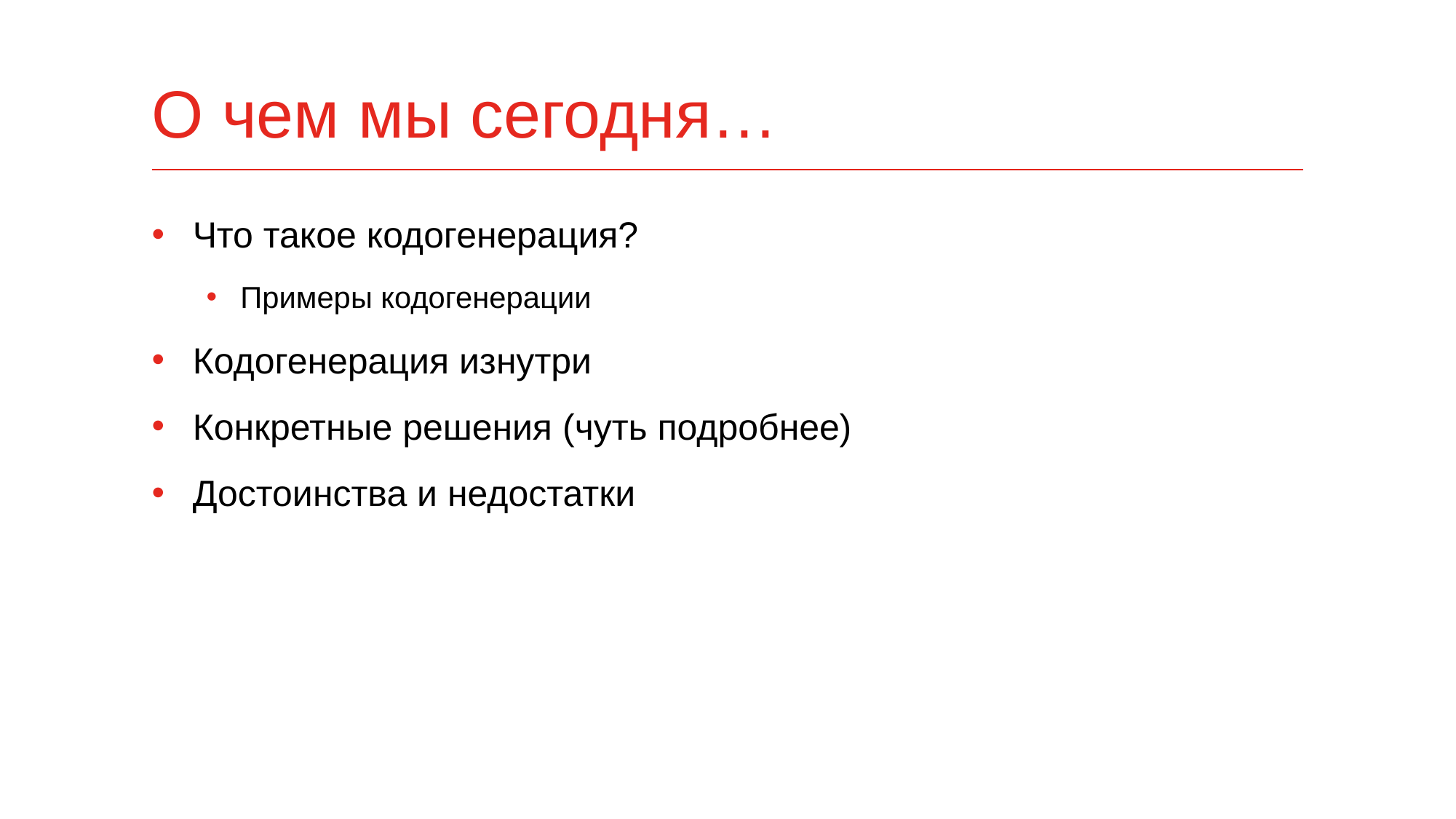

# О чем мы сегодня…
Что такое кодогенерация?
Примеры кодогенерации
Кодогенерация изнутри
Конкретные решения (чуть подробнее)
Достоинства и недостатки